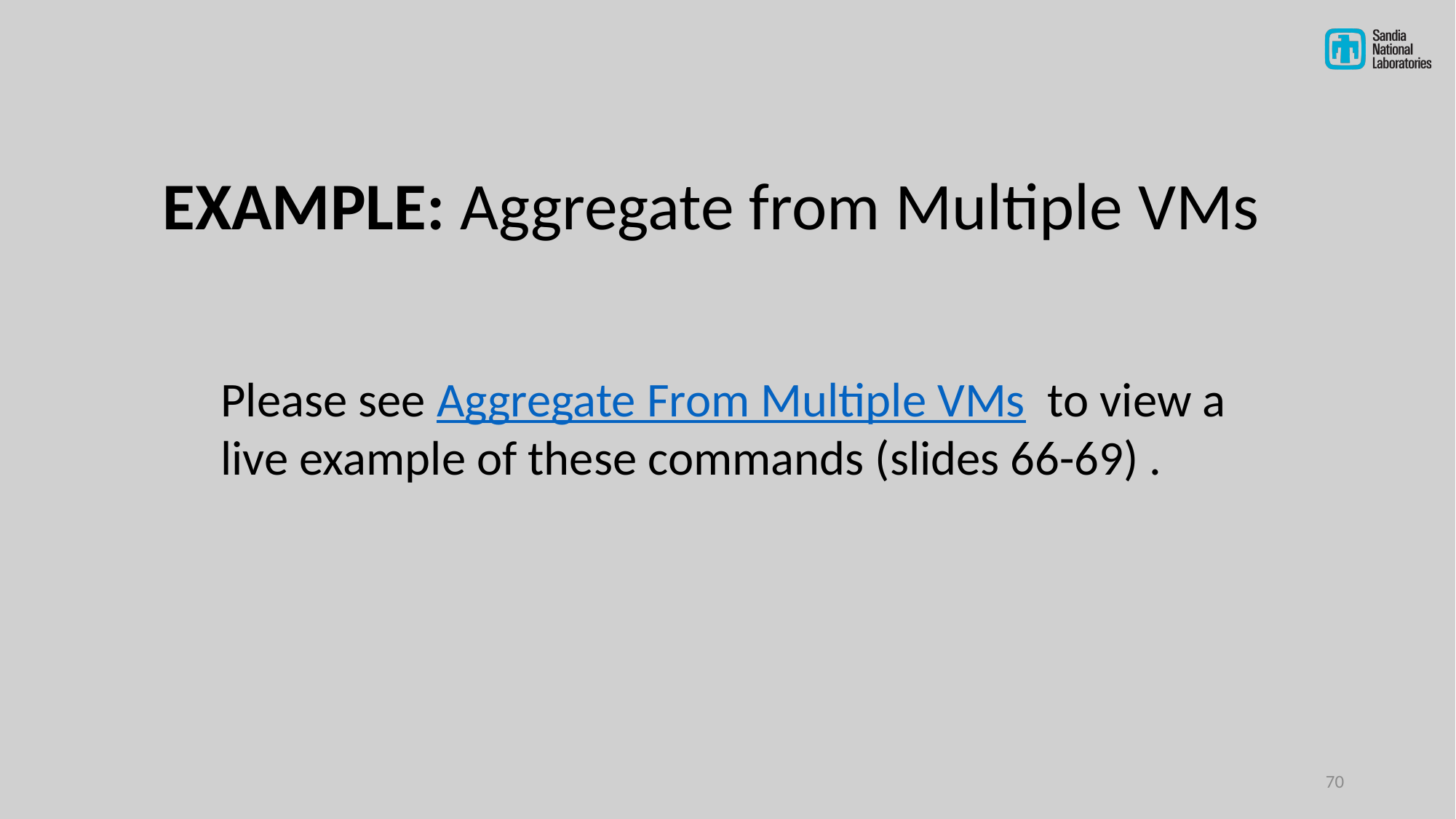

# EXAMPLE: Aggregate from Multiple VMs
Please see Aggregate From Multiple VMs  to view a live example of these commands (slides 66-69) .
70